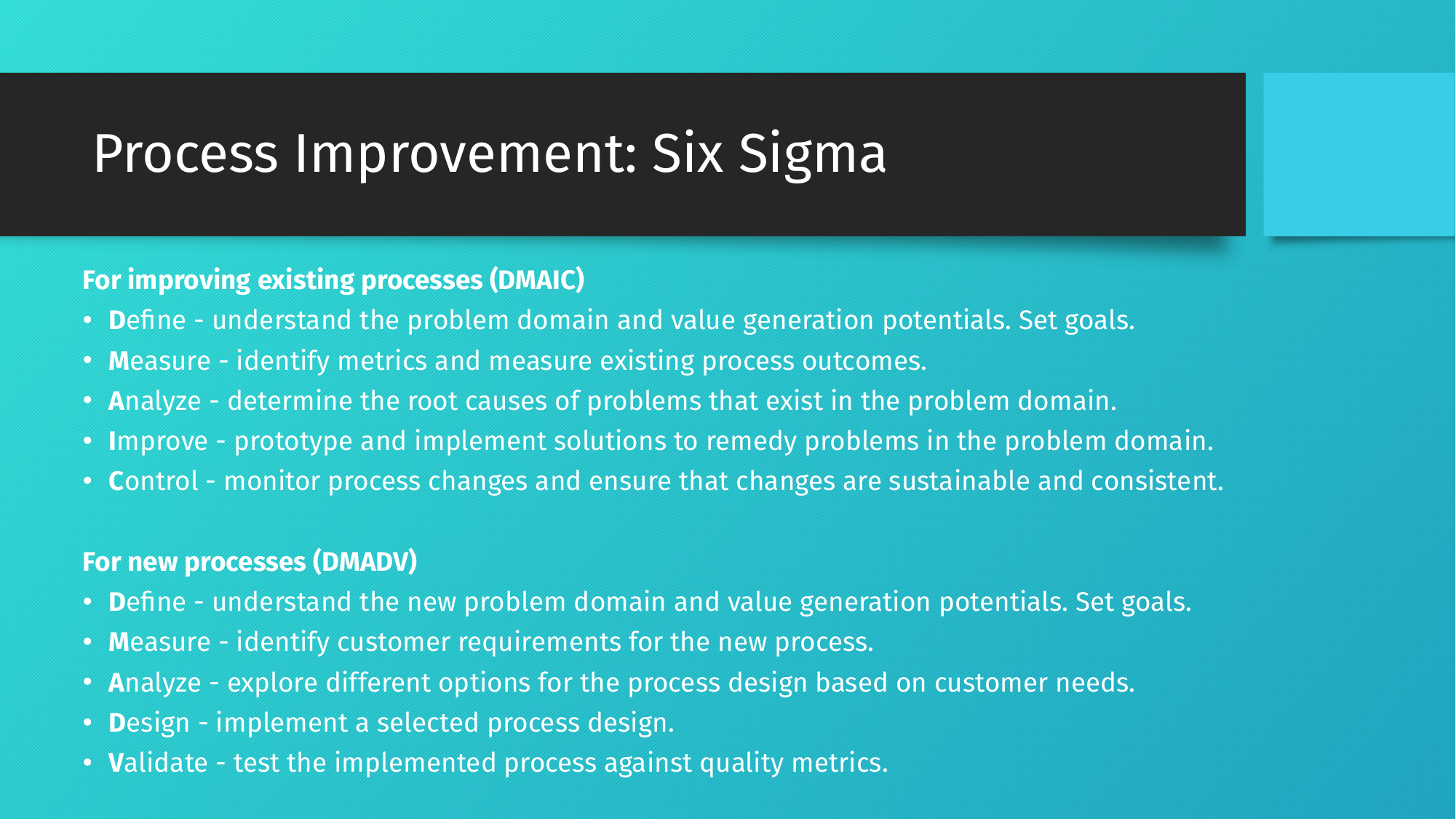

# Process Improvement: Six Sigma
For improving existing processes (DMAIC)
Define - understand the problem domain and value generation potentials. Set goals.
Measure - identify metrics and measure existing process outcomes.
Analyze - determine the root causes of problems that exist in the problem domain.
Improve - prototype and implement solutions to remedy problems in the problem domain.
Control - monitor process changes and ensure that changes are sustainable and consistent.

For new processes (DMADV)
Define - understand the new problem domain and value generation potentials. Set goals.
Measure - identify customer requirements for the new process.
Analyze - explore different options for the process design based on customer needs.
Design - implement a selected process design.
Validate - test the implemented process against quality metrics.